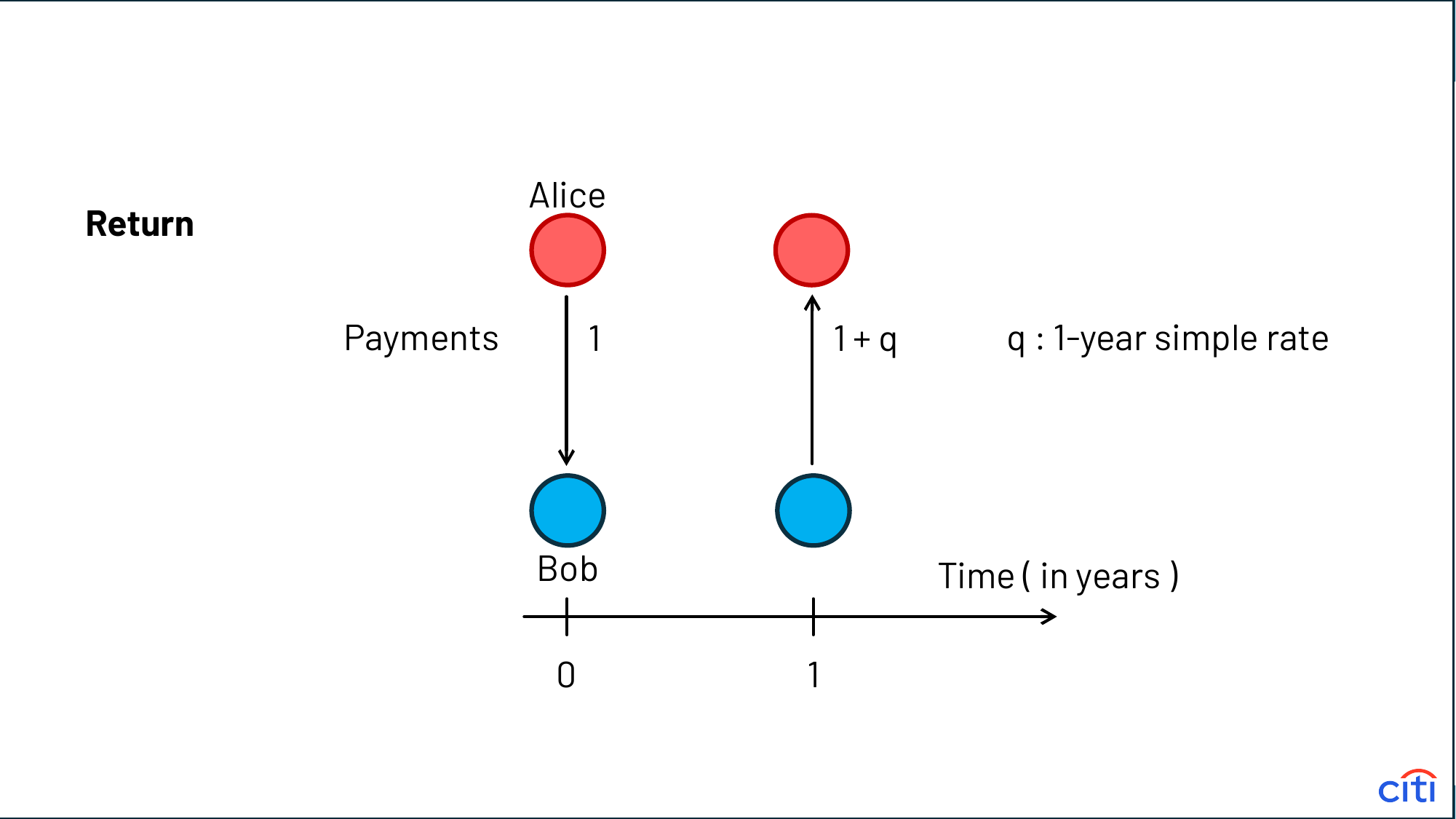

Intro
Alice
Return

q : 1-year simple rate
Payments
1
1 + q

Bob
Time ( in years )
0
1